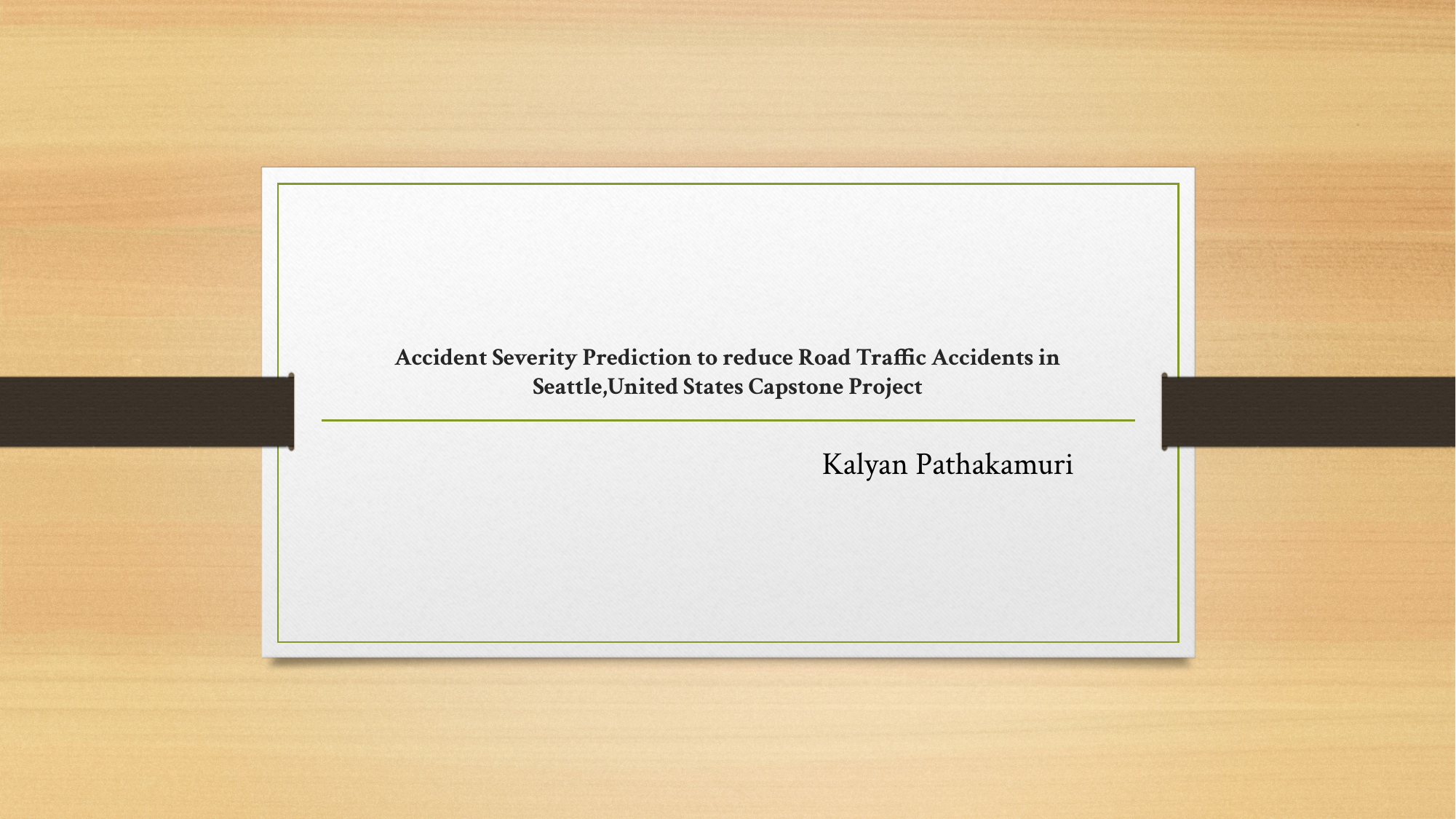

# Accident Severity Prediction to reduce Road Traffic Accidents in Seattle,United States Capstone Project
                                                              Kalyan Pathakamuri